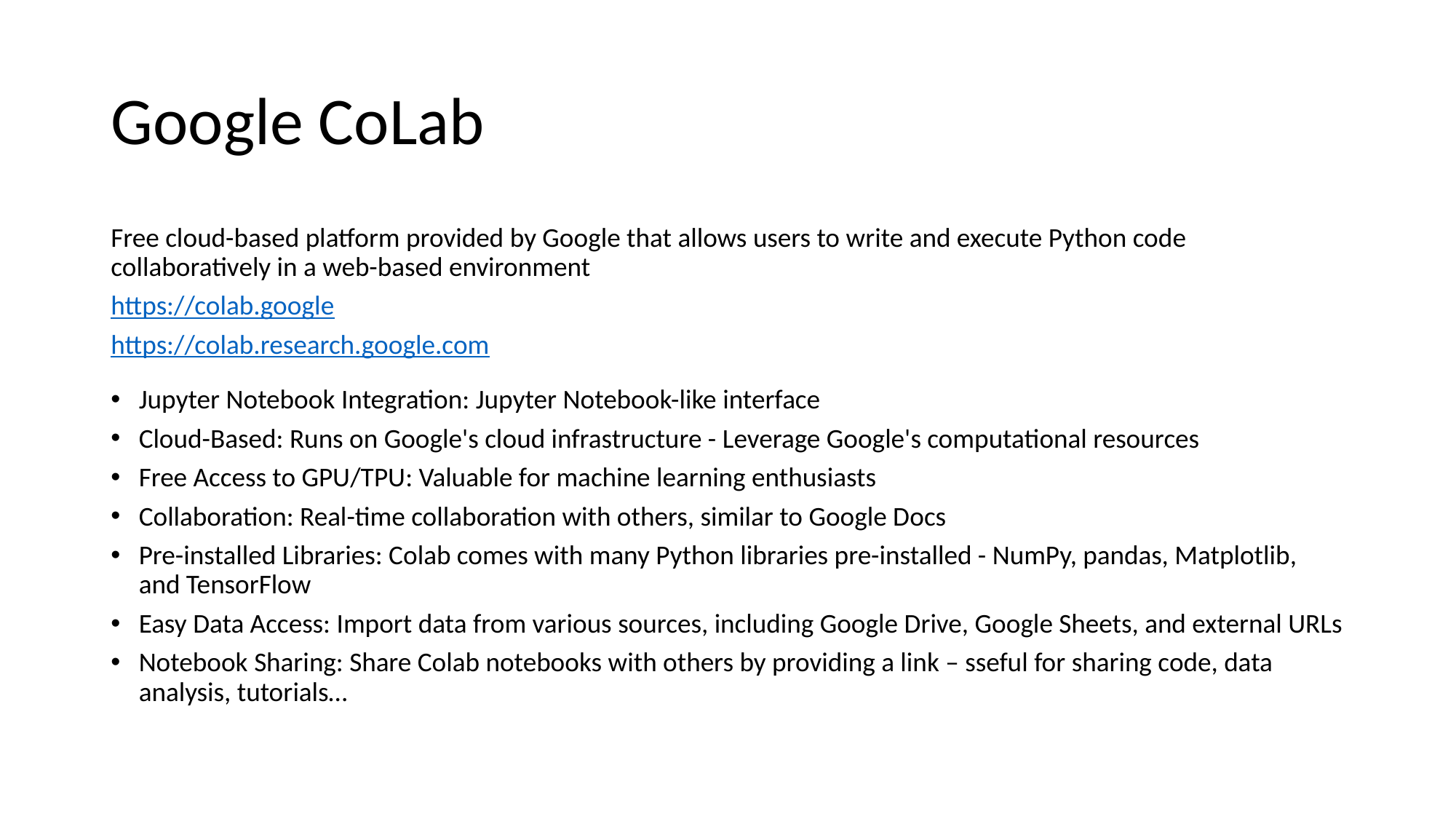

# Google CoLab
Free cloud-based platform provided by Google that allows users to write and execute Python code collaboratively in a web-based environment
https://colab.google
https://colab.research.google.com

Jupyter Notebook Integration: Jupyter Notebook-like interface
Cloud-Based: Runs on Google's cloud infrastructure - Leverage Google's computational resources
Free Access to GPU/TPU: Valuable for machine learning enthusiasts
Collaboration: Real-time collaboration with others, similar to Google Docs
Pre-installed Libraries: Colab comes with many Python libraries pre-installed - NumPy, pandas, Matplotlib, and TensorFlow
Easy Data Access: Import data from various sources, including Google Drive, Google Sheets, and external URLs
Notebook Sharing: Share Colab notebooks with others by providing a link – sseful for sharing code, data analysis, tutorials…